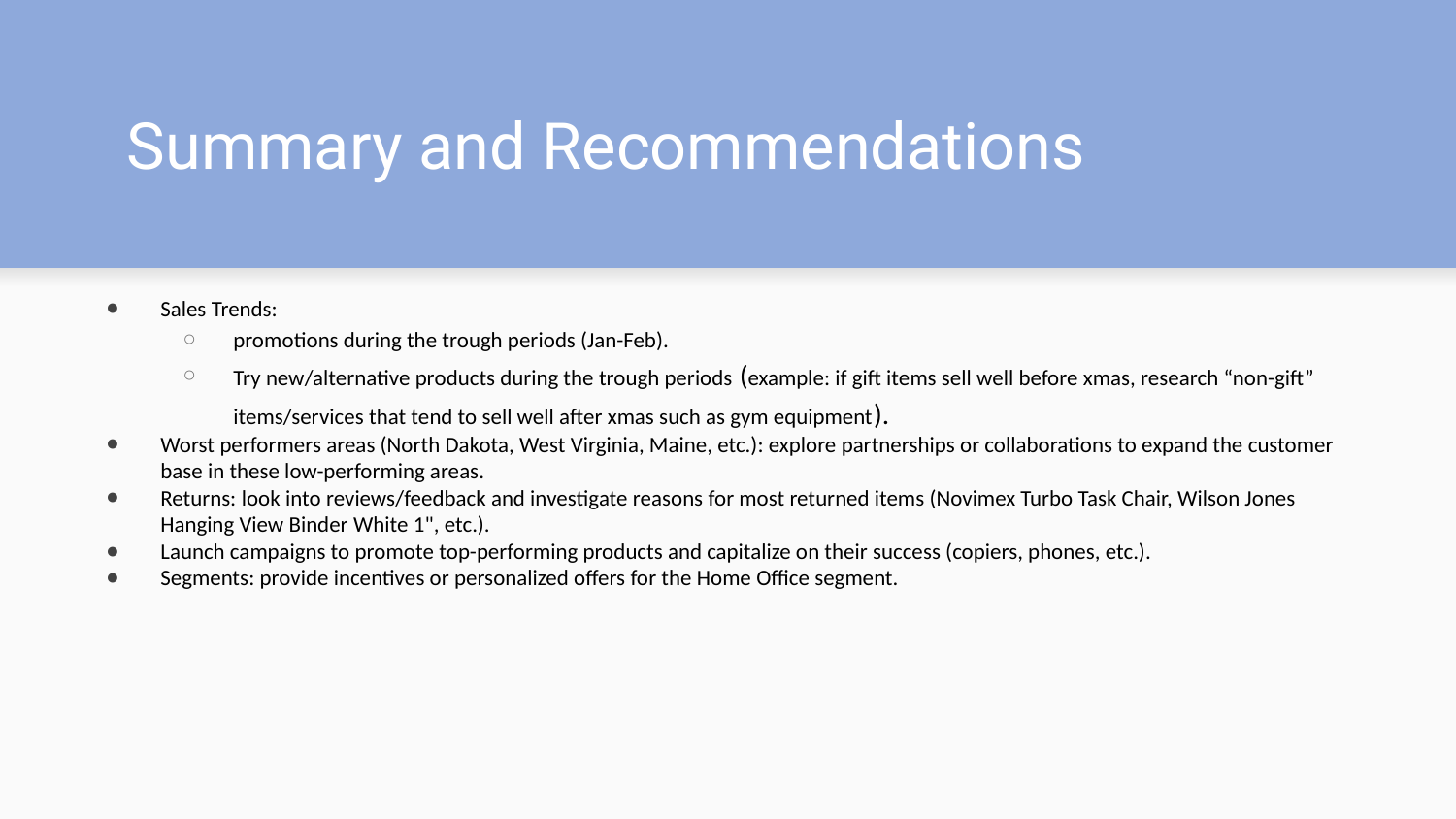

# Summary and Recommendations
Sales Trends:
promotions during the trough periods (Jan-Feb).
Try new/alternative products during the trough periods (example: if gift items sell well before xmas, research “non-gift” items/services that tend to sell well after xmas such as gym equipment).
Worst performers areas (North Dakota, West Virginia, Maine, etc.): explore partnerships or collaborations to expand the customer base in these low-performing areas.
Returns: look into reviews/feedback and investigate reasons for most returned items (Novimex Turbo Task Chair, Wilson Jones Hanging View Binder White 1", etc.).
Launch campaigns to promote top-performing products and capitalize on their success (copiers, phones, etc.).
Segments: provide incentives or personalized offers for the Home Office segment.